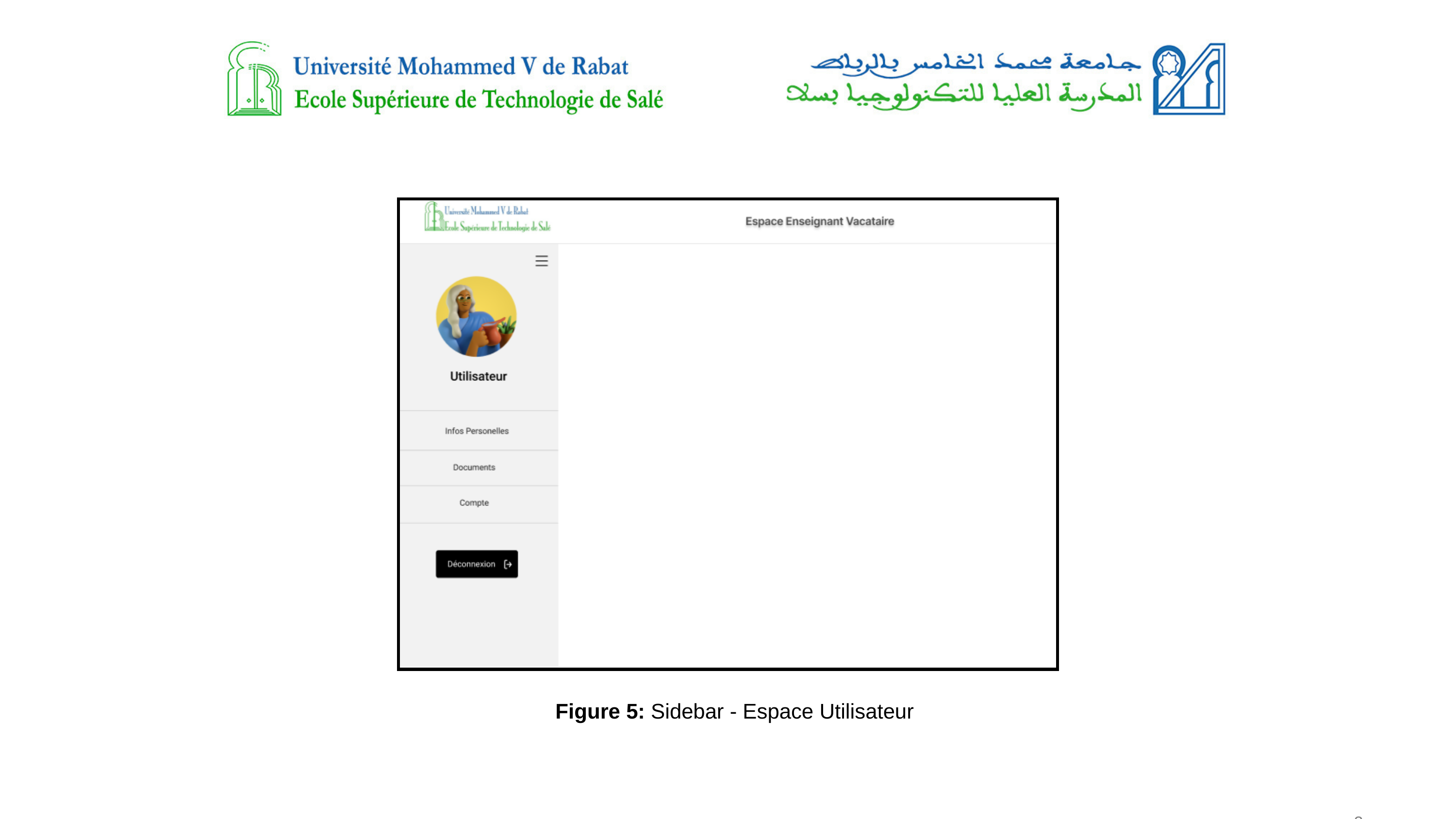

Figure 5: Sidebar - Espace Utilisateur
3